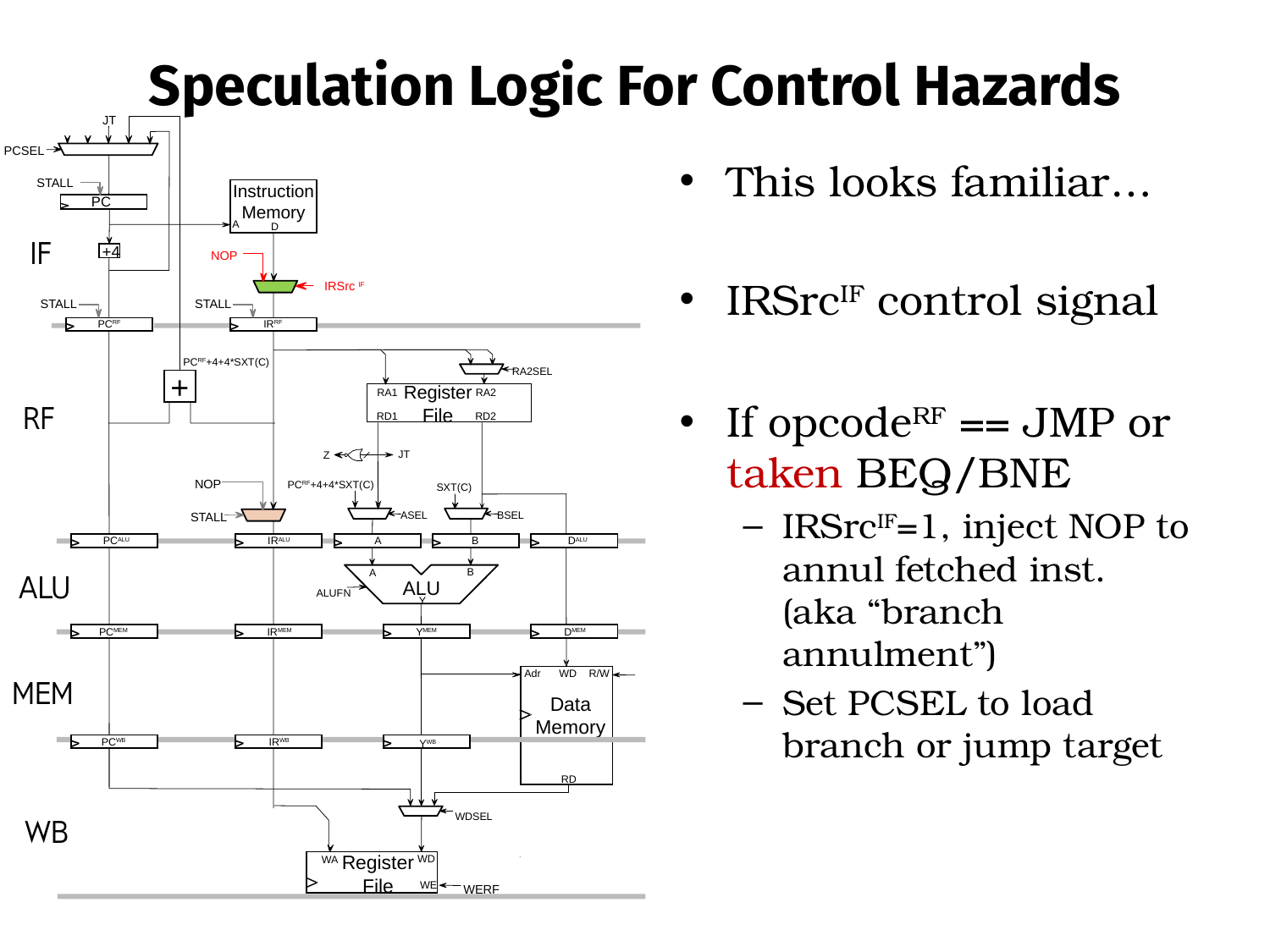

# Speculation Logic For Control Hazards
JT

PCSEL

This looks familiar…

IRSrcIF control signal

If opcodeRF == JMP or taken BEQ/BNE
IRSrcIF=1, inject NOP to annul fetched inst.
(aka “branch annulment”)
Set PCSEL to load branch or jump target

STALL
Instruction Memory

PC

A
D

IF

+4

NOP

IRSrc IF

STALL
STALL

IRRF

PCRF

PCRF+4+4*SXT(C)

RA2SEL

+

Register
File

RA1
RA2
RF

RD1
RD2

JT
Z

NOP
PCRF+4+4*SXT(C)
SXT(C)

ASEL

BSEL

STALL

A

PCALU
IRALU
B
DALU

ALU

B
A
ALU

ALUFN

Y

DMEM
YMEM
PCMEM
IRMEM

MEM

WD
R/W
Adr

Data
Memory

PCWB

IRWB

YWB

RD

WB

WDSEL

Register
File

WD
WA

WE
WERF